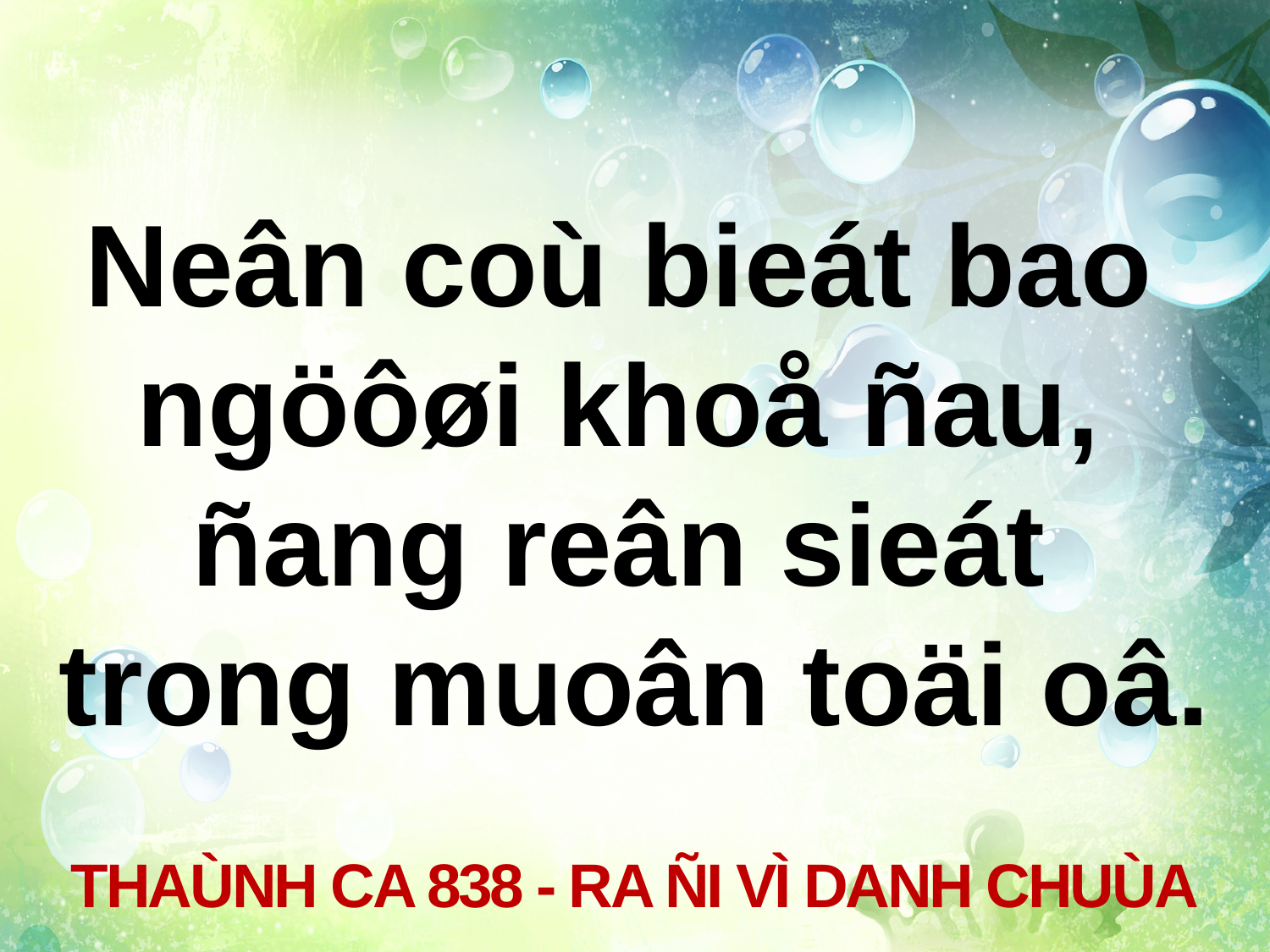

Neân coù bieát bao
ngöôøi khoå ñau,
ñang reân sieát
trong muoân toäi oâ.
THAÙNH CA 838 - RA ÑI VÌ DANH CHUÙA